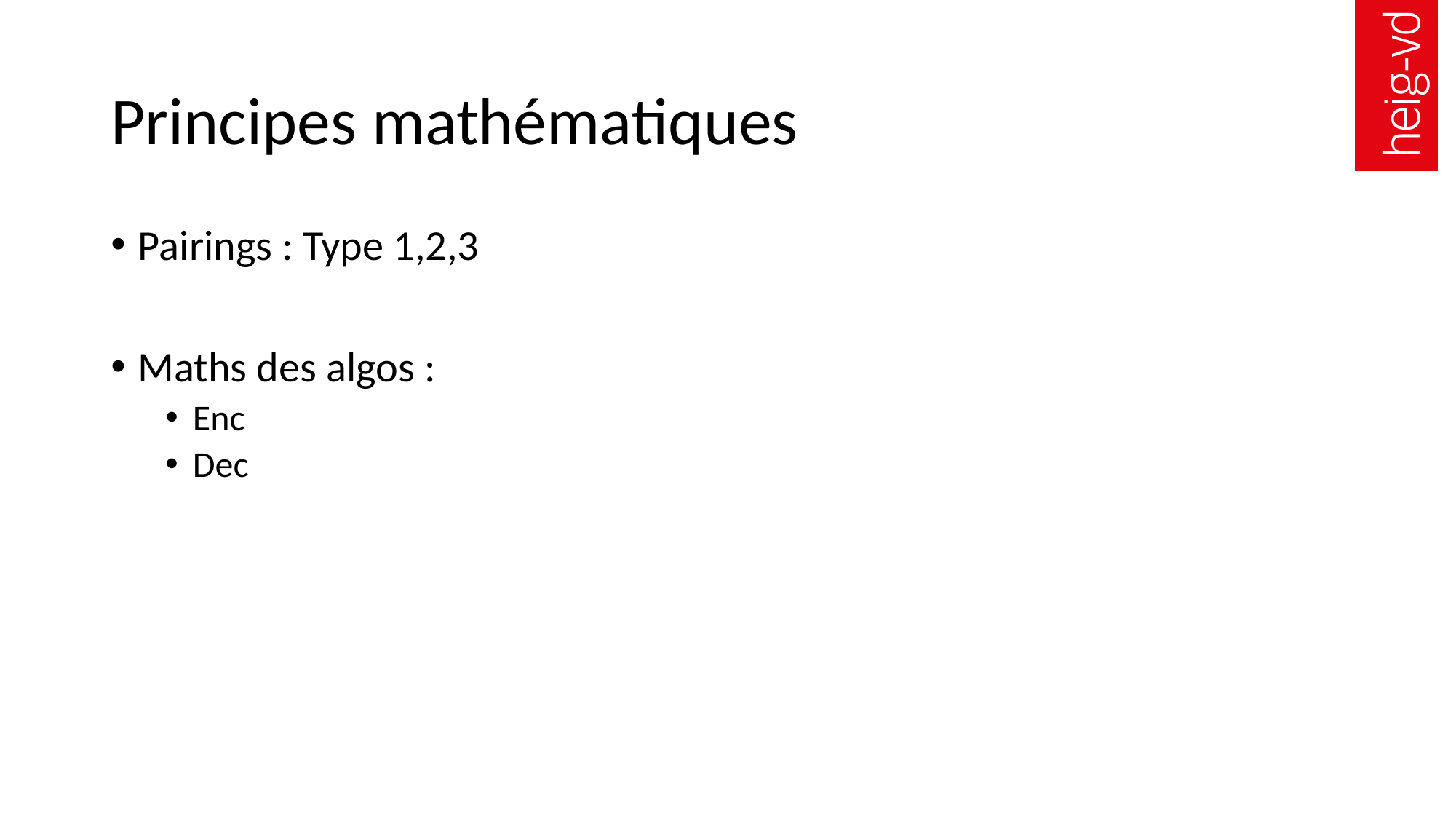

# Principes mathématiques
Pairings : Type 1,2,3

Maths des algos :
Enc
Dec